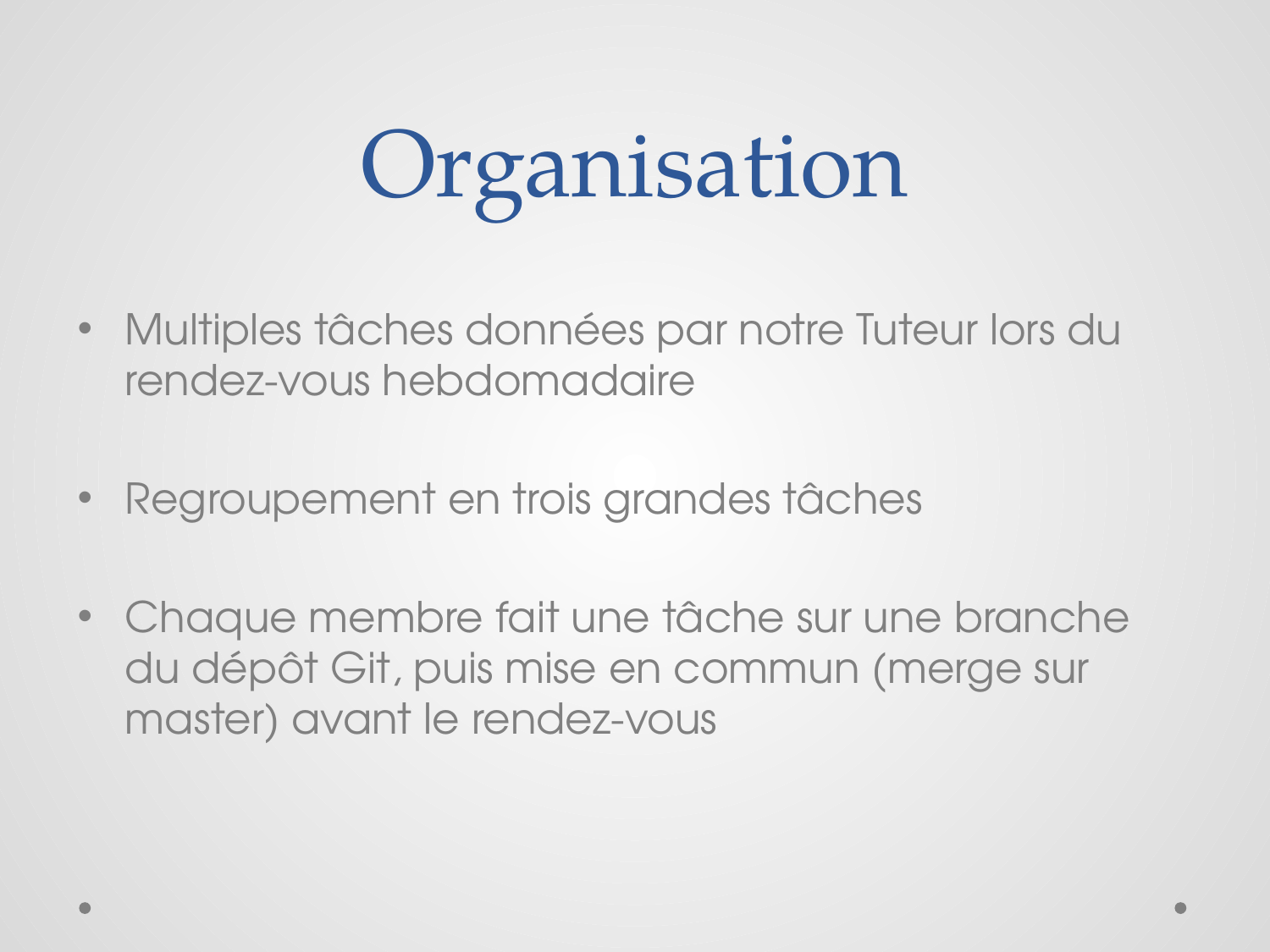

# Organisation
Multiples tâches données par notre Tuteur lors du rendez-vous hebdomadaire

Regroupement en trois grandes tâches

Chaque membre fait une tâche sur une branche du dépôt Git, puis mise en commun (merge sur master) avant le rendez-vous